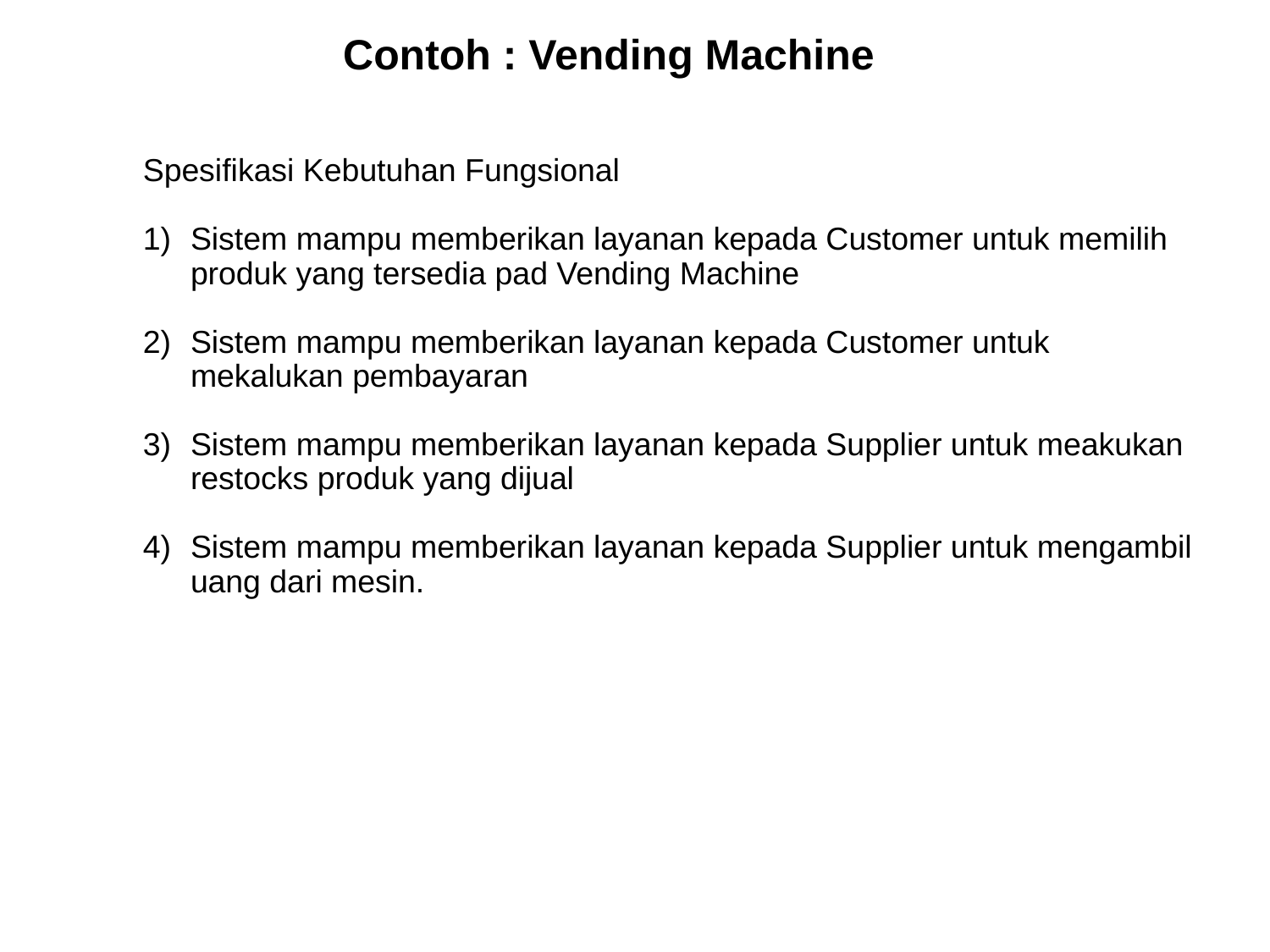

Contoh : Vending Machine
Spesifikasi Kebutuhan Fungsional

Sistem mampu memberikan layanan kepada Customer untuk memilih produk yang tersedia pad Vending Machine

Sistem mampu memberikan layanan kepada Customer untuk mekalukan pembayaran

Sistem mampu memberikan layanan kepada Supplier untuk meakukan restocks produk yang dijual

Sistem mampu memberikan layanan kepada Supplier untuk mengambil uang dari mesin.